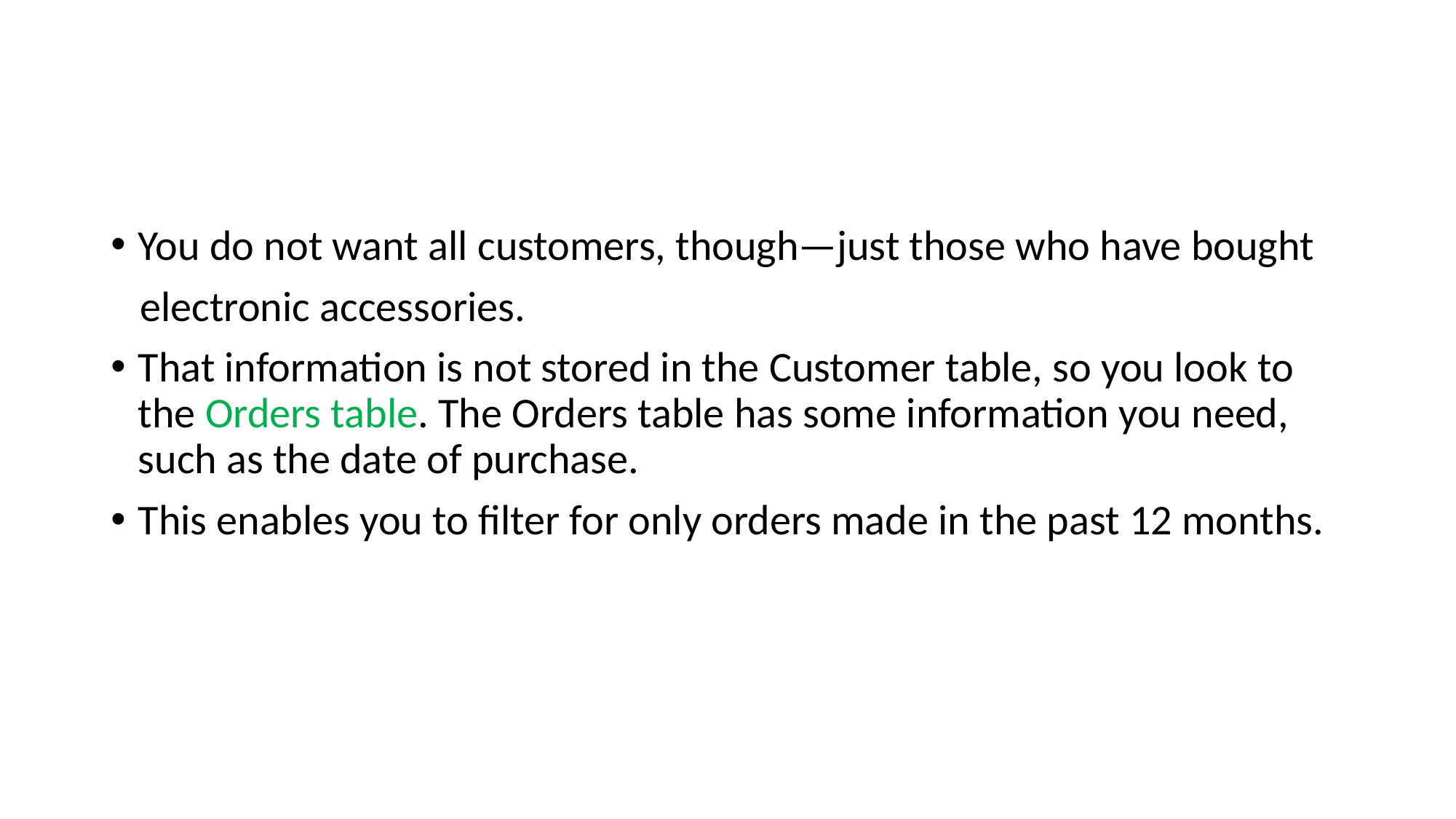

#
You do not want all customers, though—just those who have bought
   electronic accessories.
That information is not stored in the Customer table, so you look to the Orders table. The Orders table has some information you need, such as the date of purchase.
This enables you to filter for only orders made in the past 12 months.